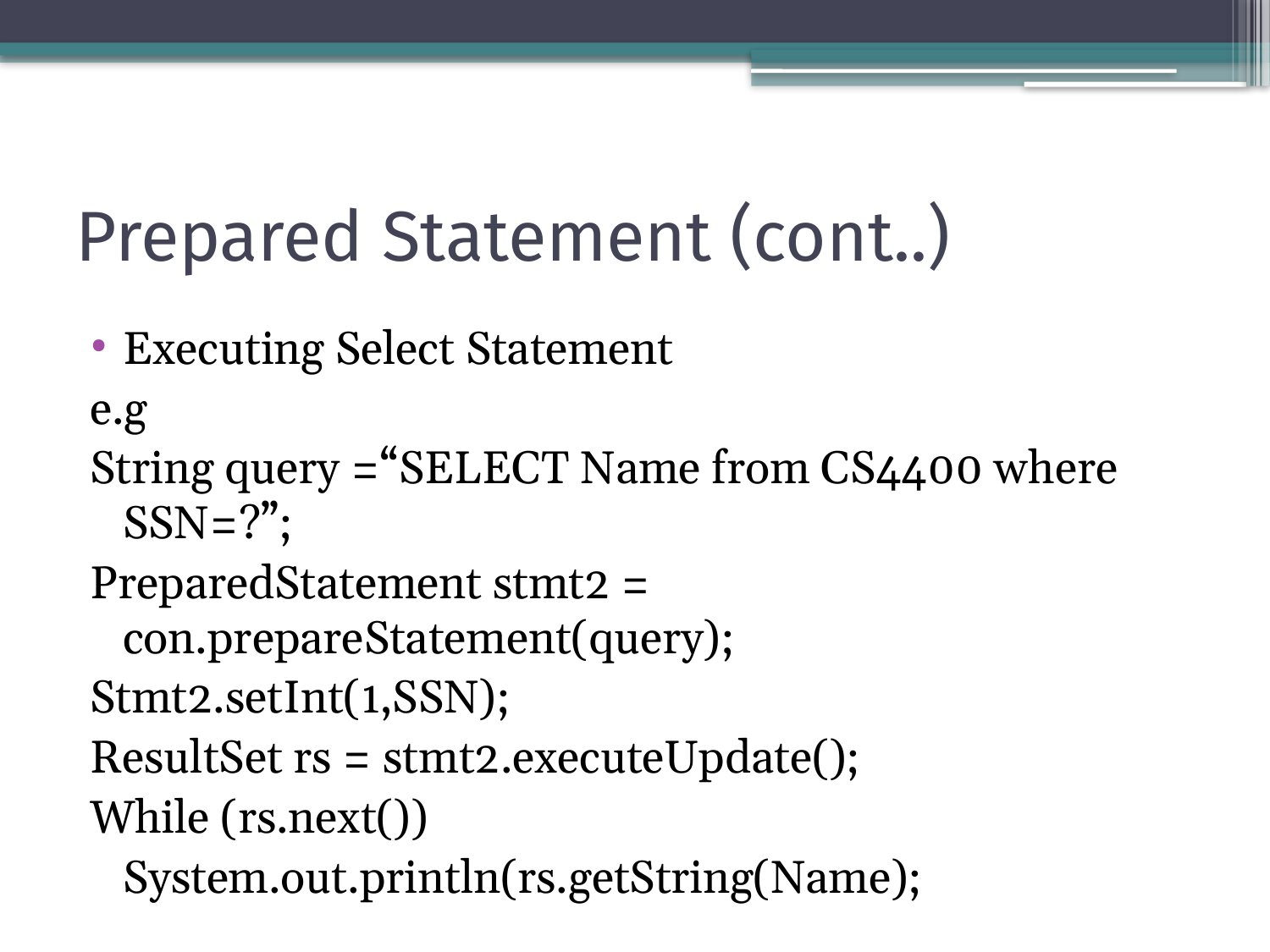

# Prepared Statement (cont..)
Executing Select Statement
e.g
String query =“SELECT Name from CS4400 where SSN=?”;
PreparedStatement stmt2 = con.prepareStatement(query);
Stmt2.setInt(1,SSN);
ResultSet rs = stmt2.executeUpdate();
While (rs.next())
	System.out.println(rs.getString(Name);
33